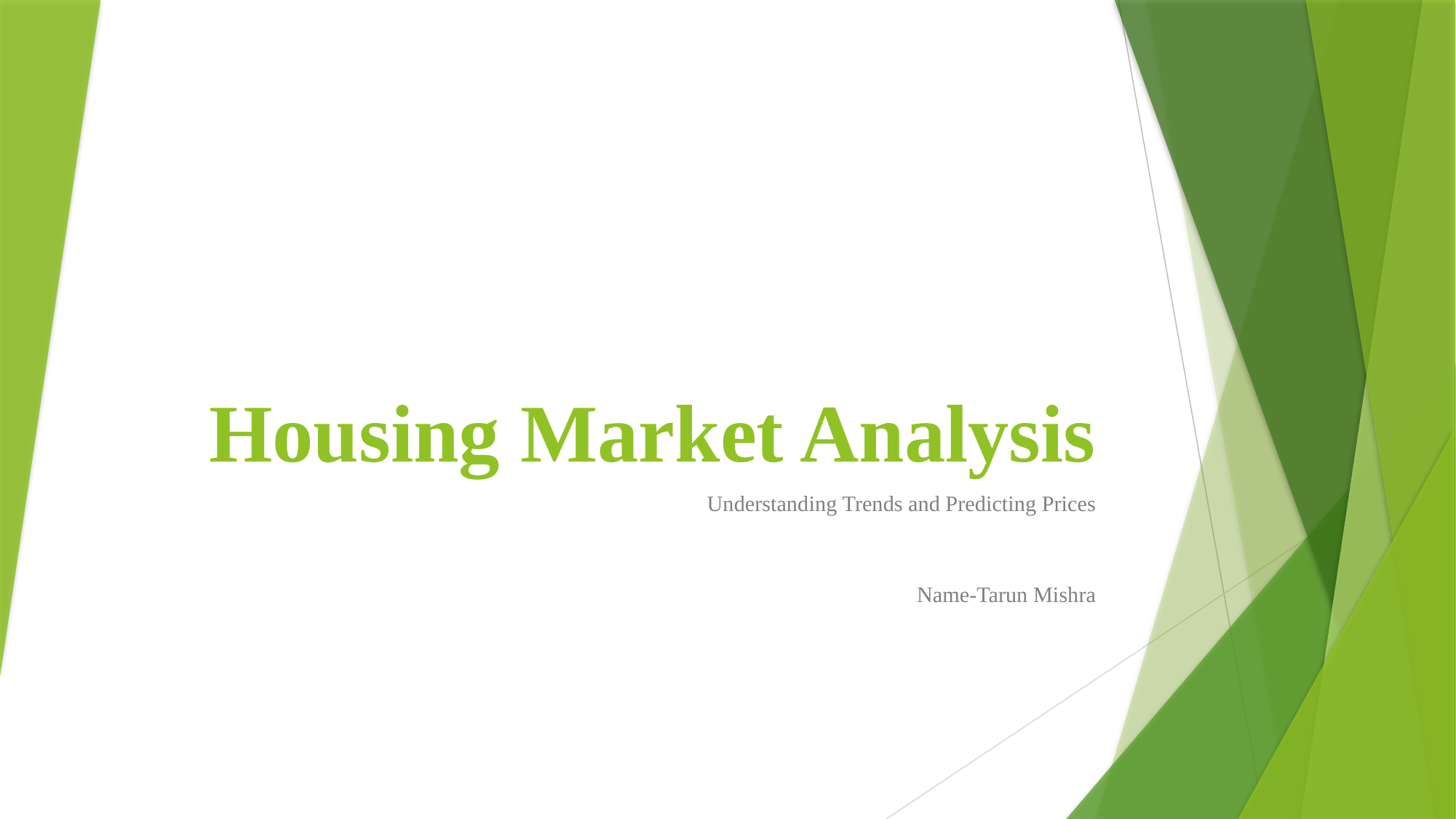

# Housing Market Analysis
Understanding Trends and Predicting Prices

Name-Tarun Mishra